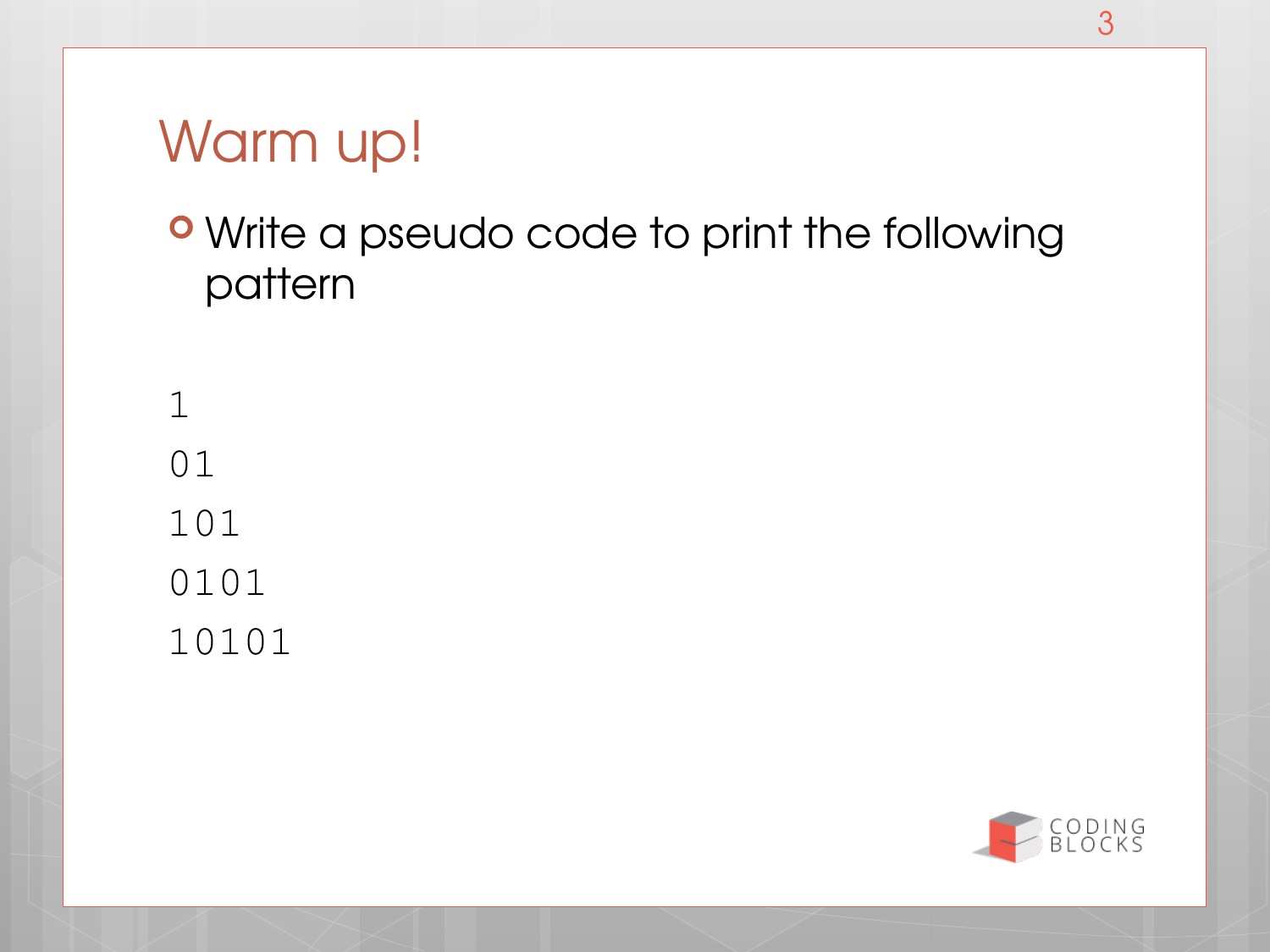

3
# Warm up!
Write a pseudo code to print the following pattern

1
01
101
0101
10101